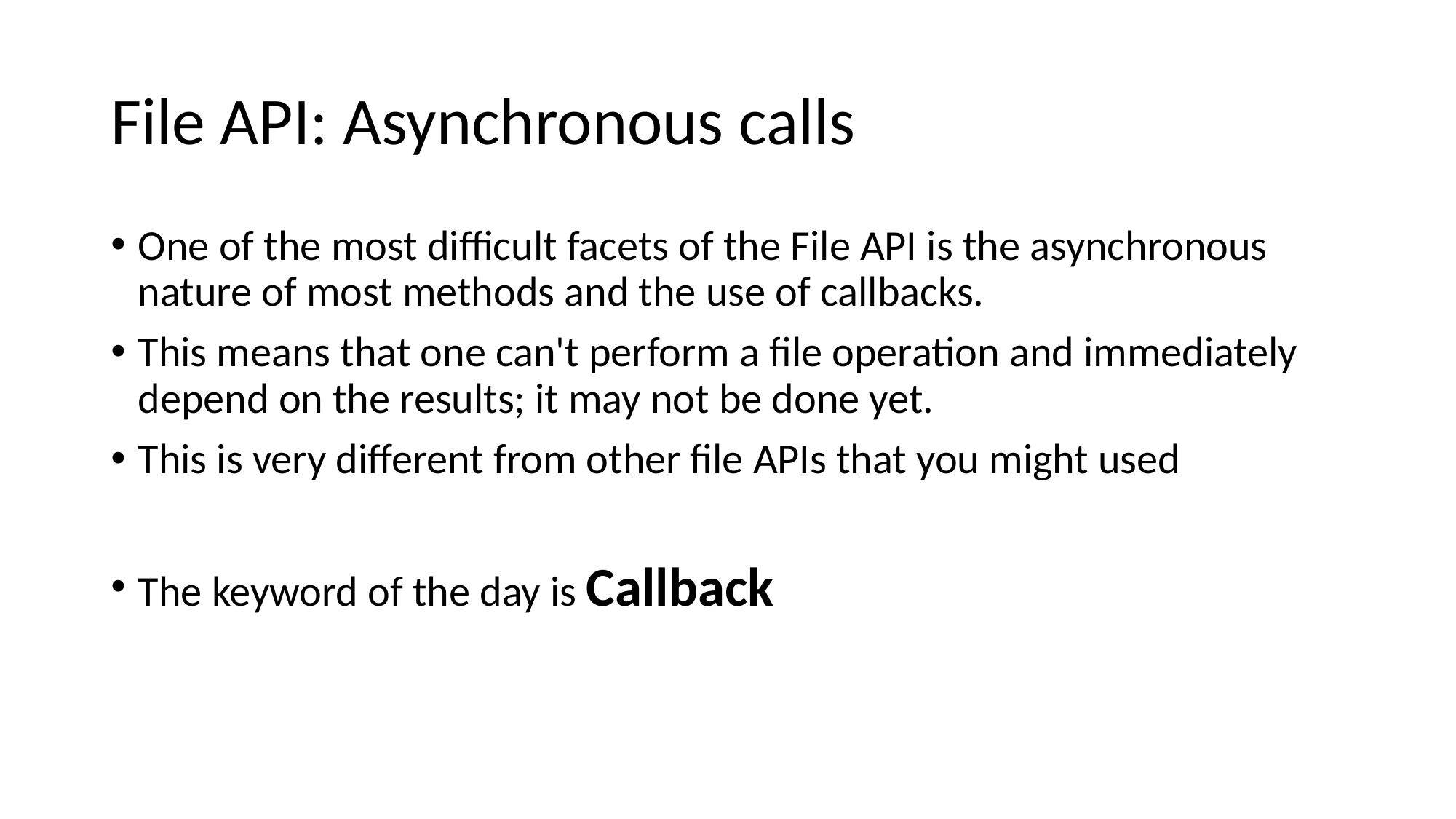

# File API: Asynchronous calls
One of the most difficult facets of the File API is the asynchronous nature of most methods and the use of callbacks.
This means that one can't perform a file operation and immediately depend on the results; it may not be done yet.
This is very different from other file APIs that you might used

The keyword of the day is Callback